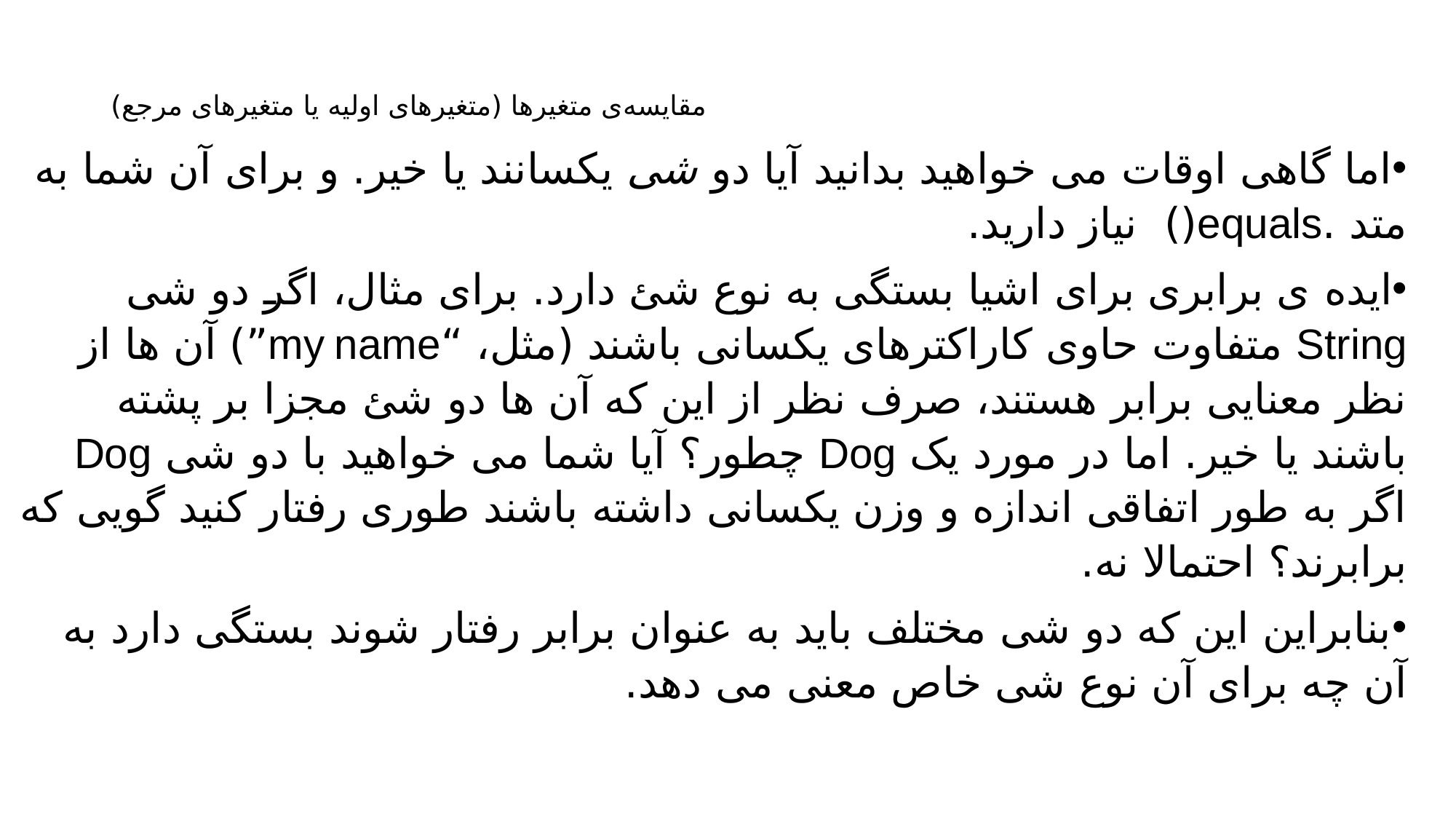

# مقایسه‌ی متغیرها (متغیرهای اولیه یا متغیرهای مرجع)
اما گاهی اوقات می خواهید بدانید آیا دو شی یکسانند یا خیر. و برای آن شما به متد .equals()  نیاز دارید.
ایده ی برابری برای اشیا بستگی به نوع شئ دارد. برای مثال، اگر دو شی String متفاوت حاوی کاراکترهای یکسانی باشند (مثل، “my name”) آن ها از نظر معنایی برابر هستند، صرف نظر از این که آن ها دو شئ مجزا بر پشته باشند یا خیر. اما در مورد یک Dog چطور؟ آیا شما می خواهید با دو شی Dog اگر به طور اتفاقی اندازه و وزن یکسانی داشته باشند طوری رفتار کنید گویی که برابرند؟ احتمالا نه.
بنابراین این که دو شی مختلف باید به عنوان برابر رفتار شوند بستگی دارد به آن چه برای آن نوع شی خاص معنی می دهد.